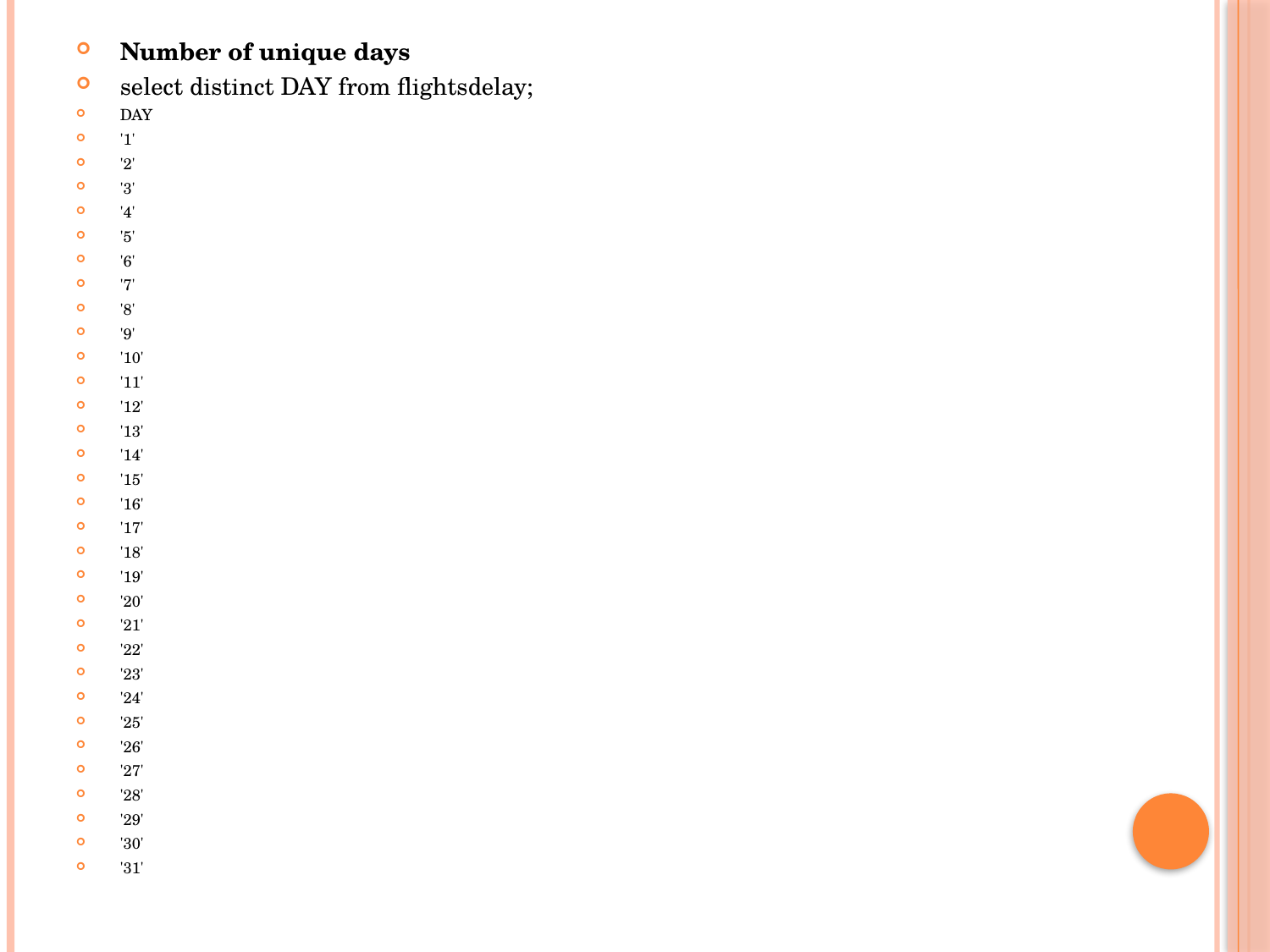

Number of unique days
select distinct DAY from flightsdelay;
DAY
'1'
'2'
'3'
'4'
'5'
'6'
'7'
'8'
'9'
'10'
'11'
'12'
'13'
'14'
'15'
'16'
'17'
'18'
'19'
'20'
'21'
'22'
'23'
'24'
'25'
'26'
'27'
'28'
'29'
'30'
'31'